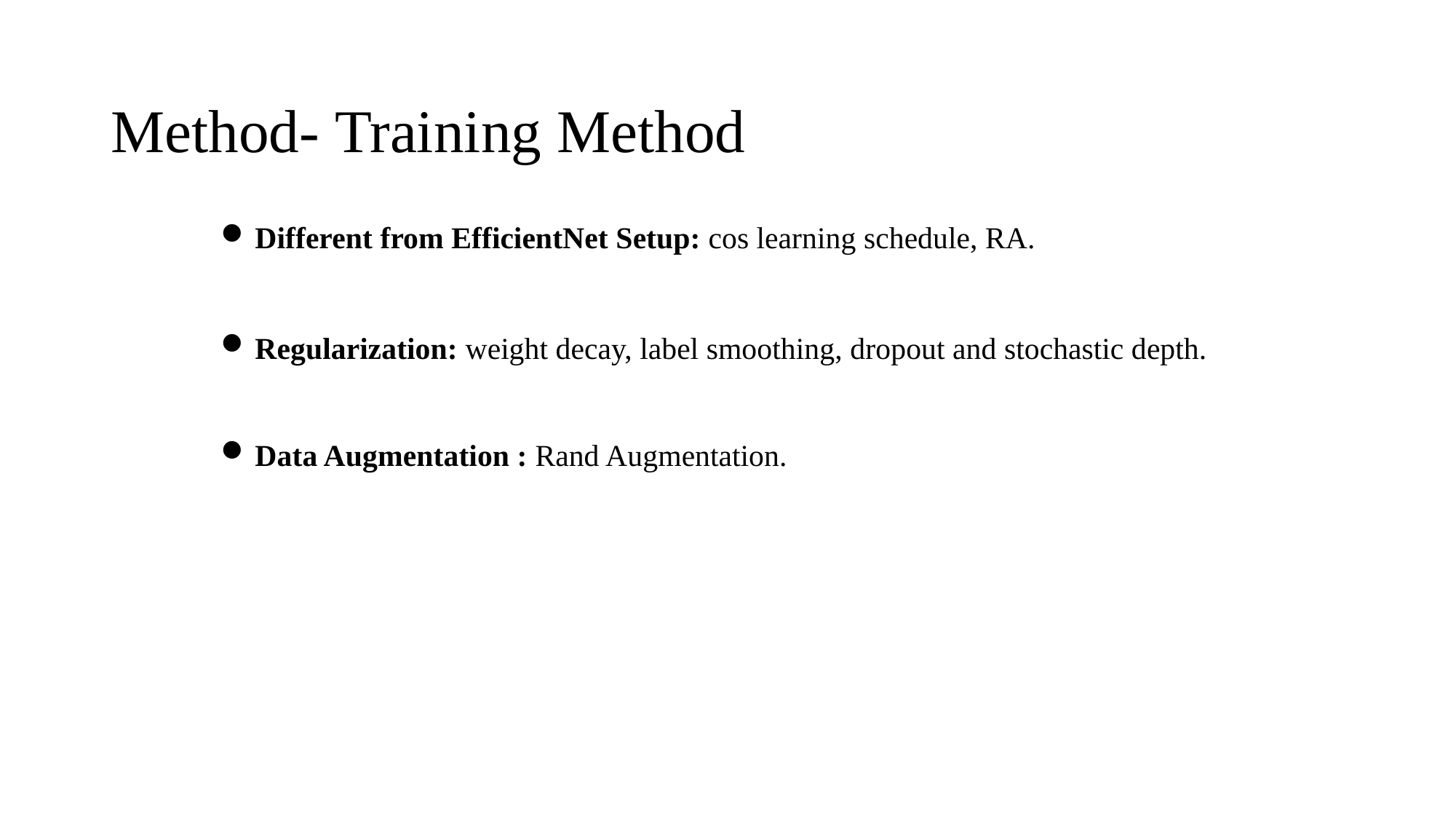

# Method- Training Method

Different from EfficientNet Setup: cos learning schedule, RA.
Regularization: weight decay, label smoothing, dropout and stochastic depth.
Data Augmentation : Rand Augmentation.